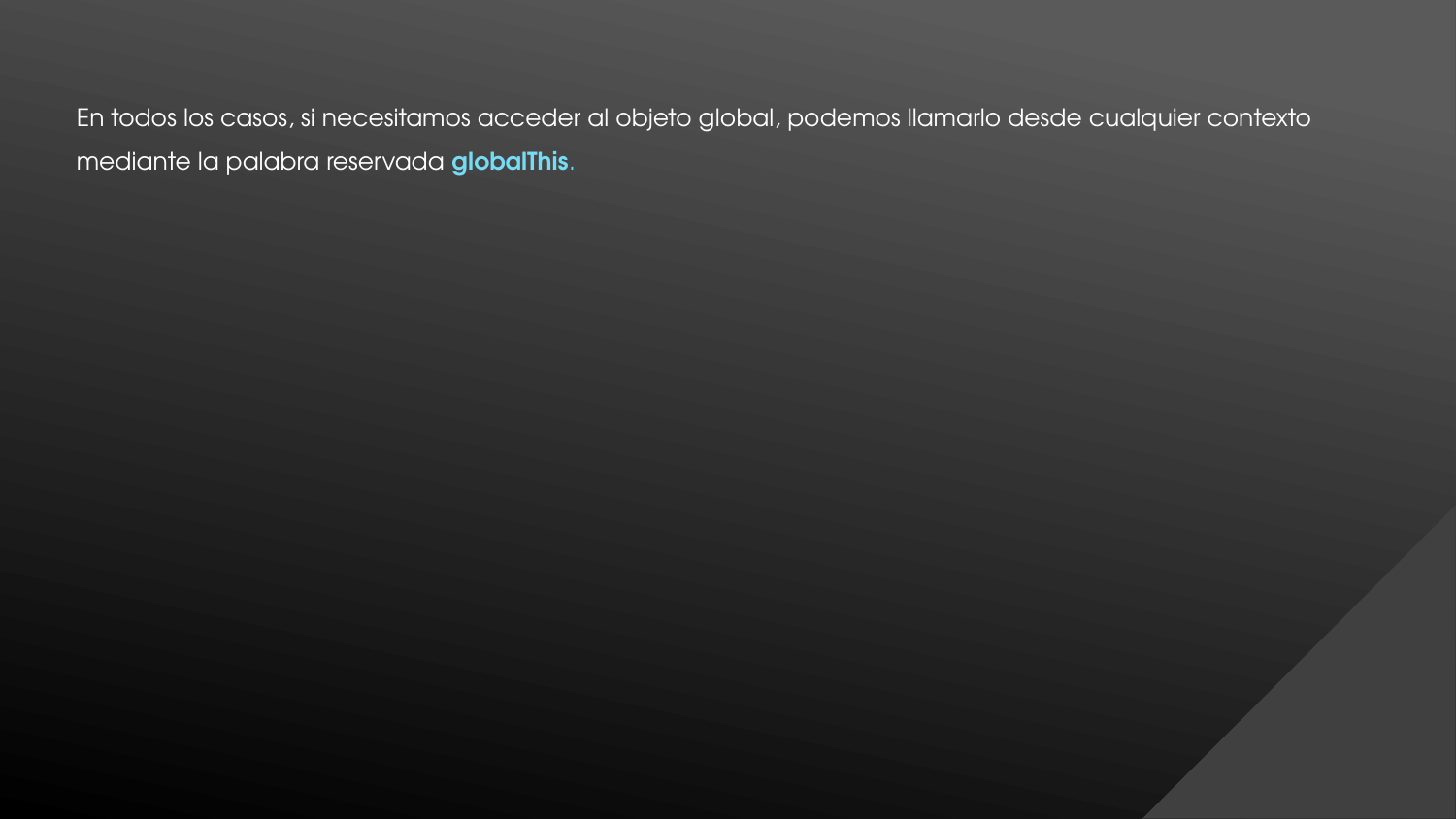

En todos los casos, si necesitamos acceder al objeto global, podemos llamarlo desde cualquier contexto mediante la palabra reservada globalThis.